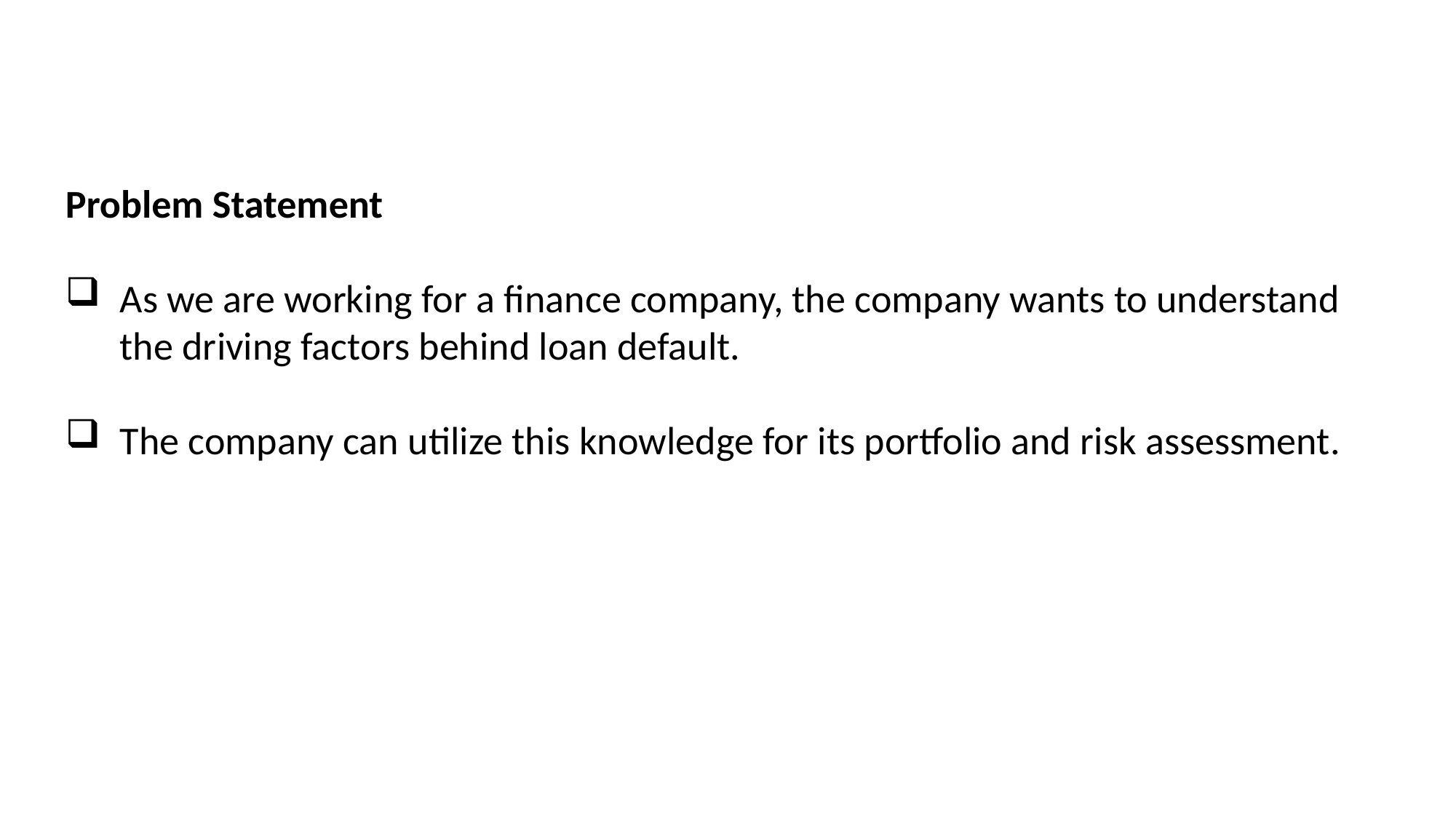

Problem Statement

As we are working for a finance company, the company wants to understand the driving factors behind loan default.

The company can utilize this knowledge for its portfolio and risk assessment.